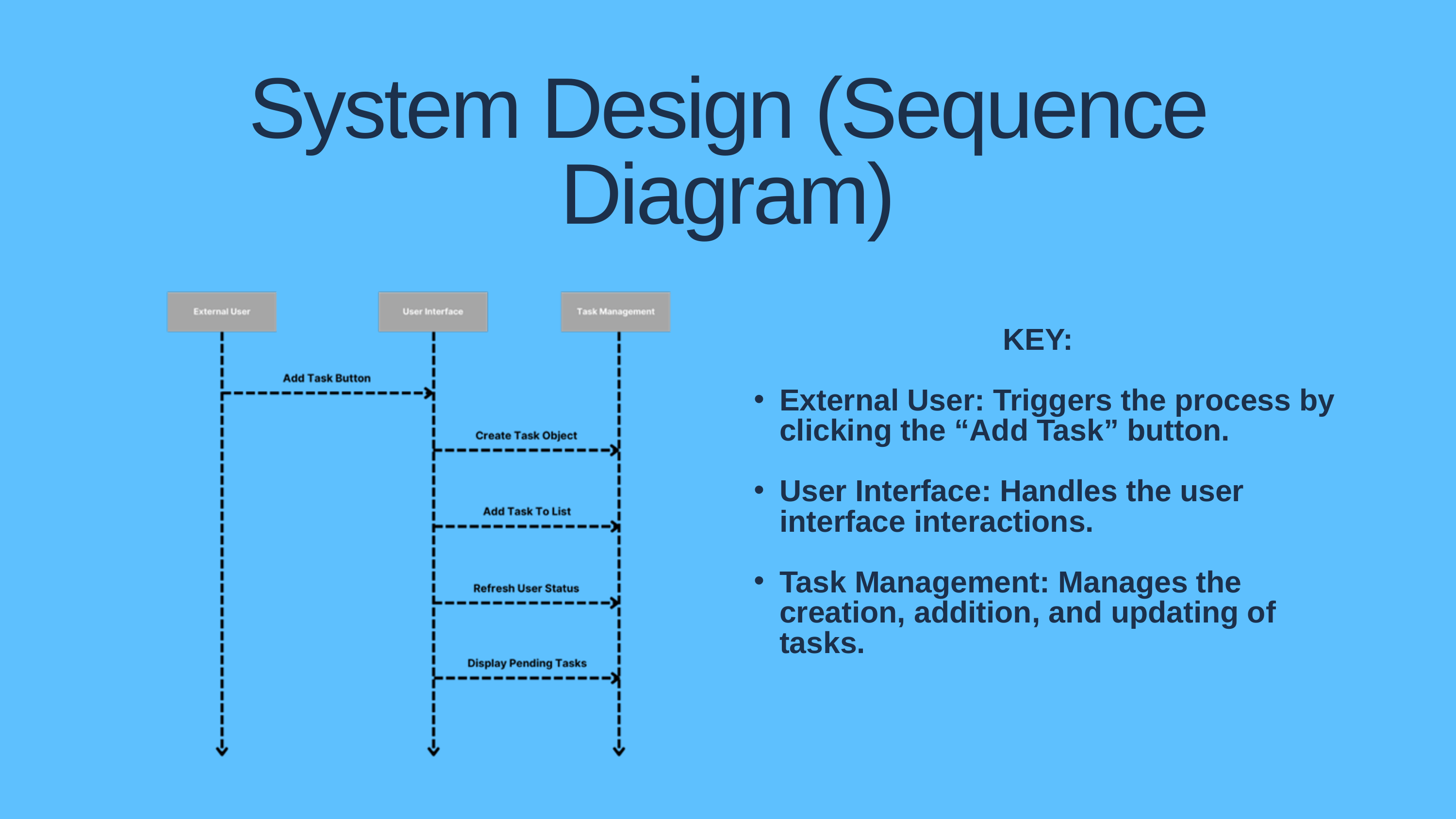

System Design (Sequence Diagram)

KEY:

External User: Triggers the process by clicking the “Add Task” button.

User Interface: Handles the user interface interactions.

Task Management: Manages the creation, addition, and updating of tasks.